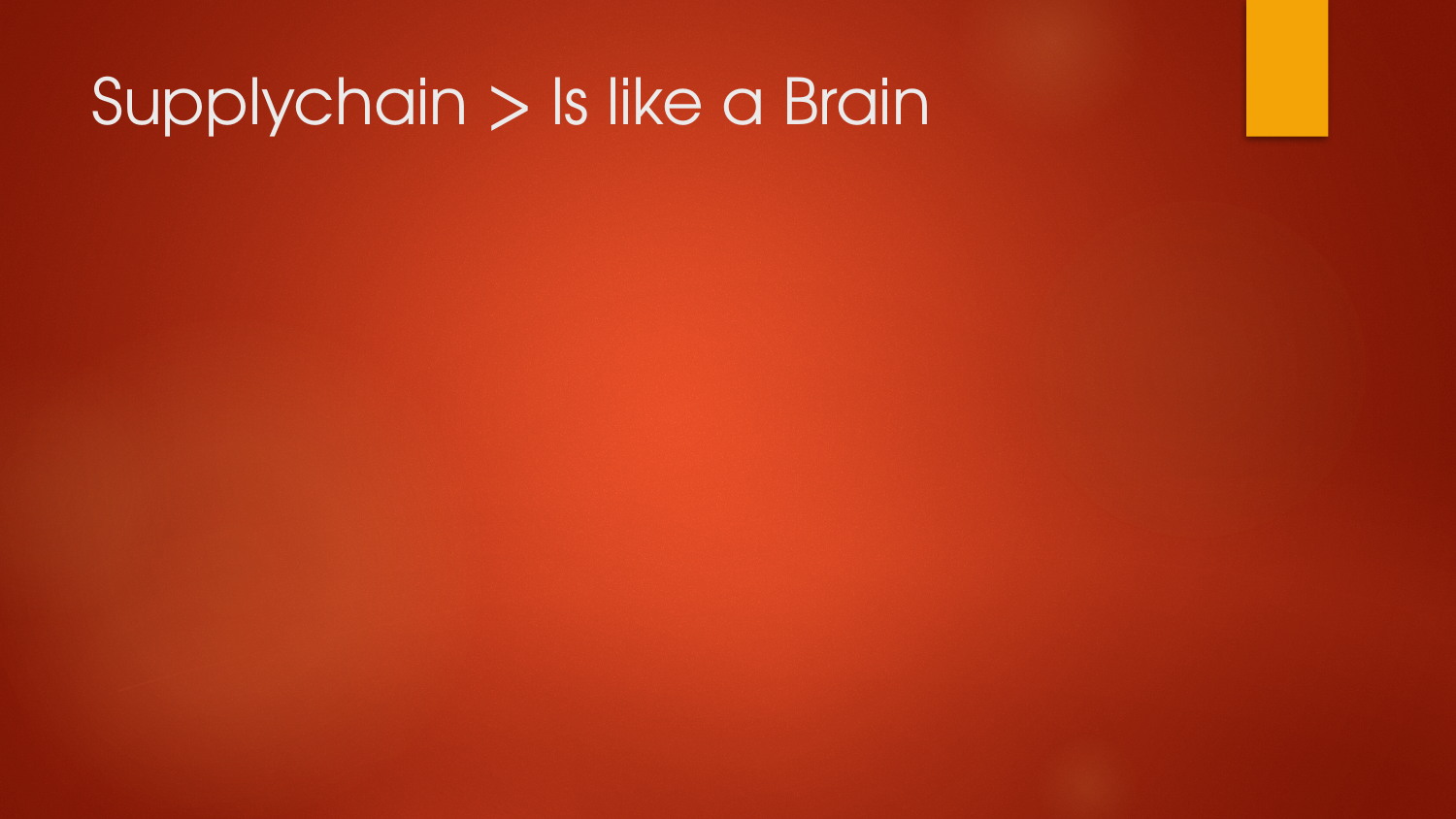

# Supplychain > Is like a Brain